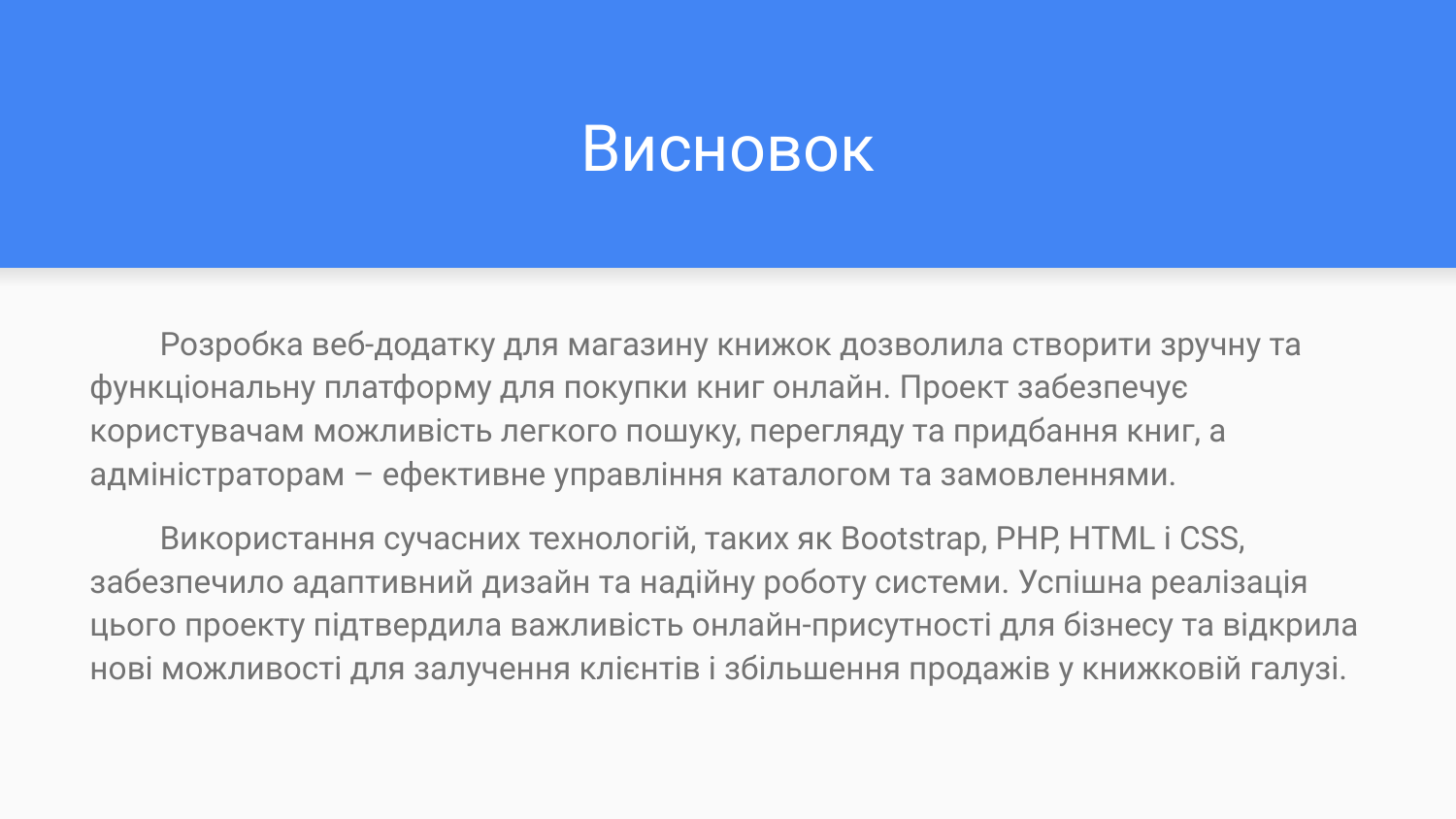

# Висновок
Розробка веб-додатку для магазину книжок дозволила створити зручну та функціональну платформу для покупки книг онлайн. Проект забезпечує користувачам можливість легкого пошуку, перегляду та придбання книг, а адміністраторам – ефективне управління каталогом та замовленнями.
Використання сучасних технологій, таких як Bootstrap, PHP, HTML і CSS, забезпечило адаптивний дизайн та надійну роботу системи. Успішна реалізація цього проекту підтвердила важливість онлайн-присутності для бізнесу та відкрила нові можливості для залучення клієнтів і збільшення продажів у книжковій галузі.